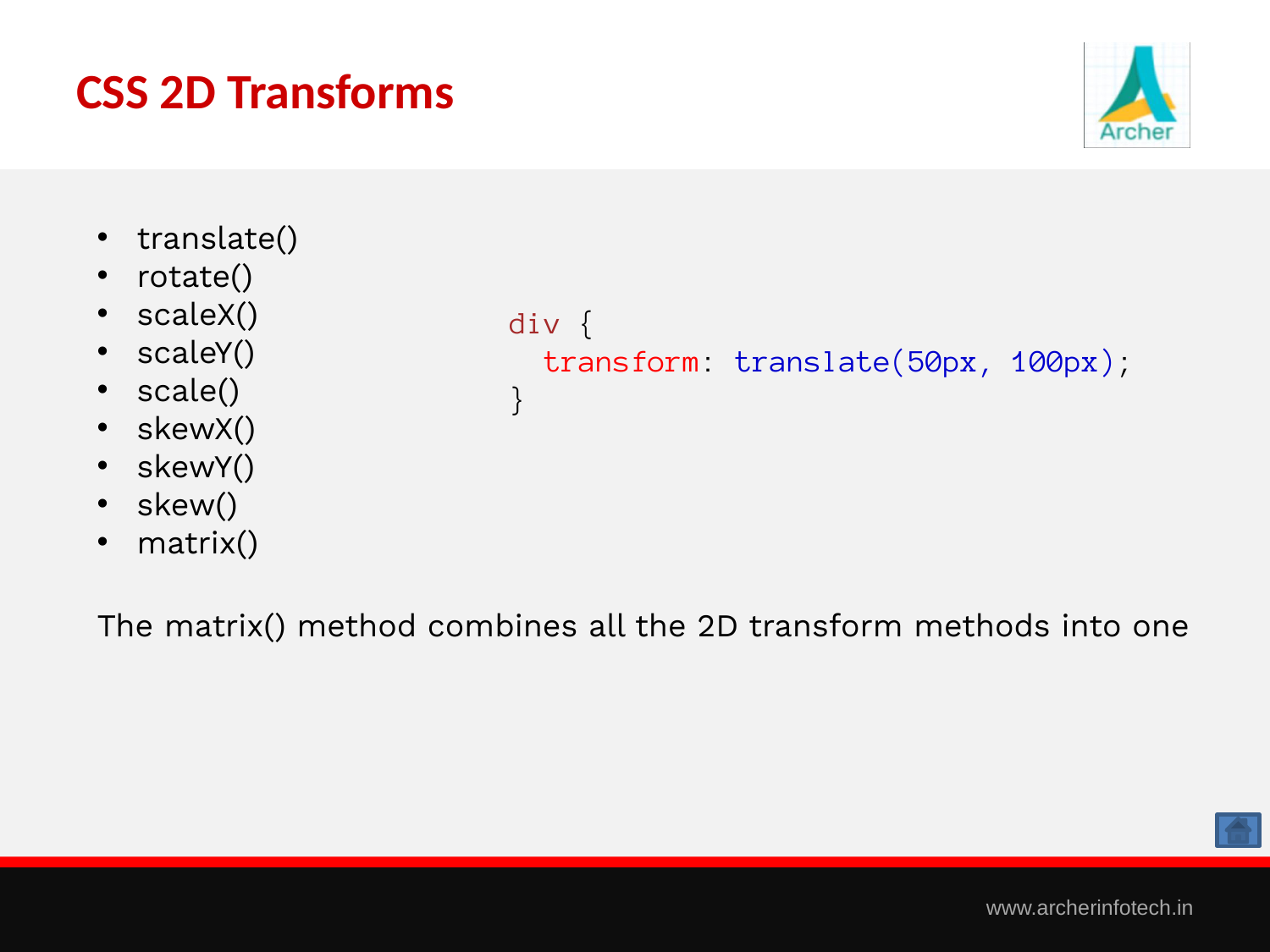

# CSS 2D Transforms
translate()
rotate()
scaleX()
scaleY()
scale()
skewX()
skewY()
skew()
matrix()
div {
  transform: translate(50px, 100px);
}
The matrix() method combines all the 2D transform methods into one